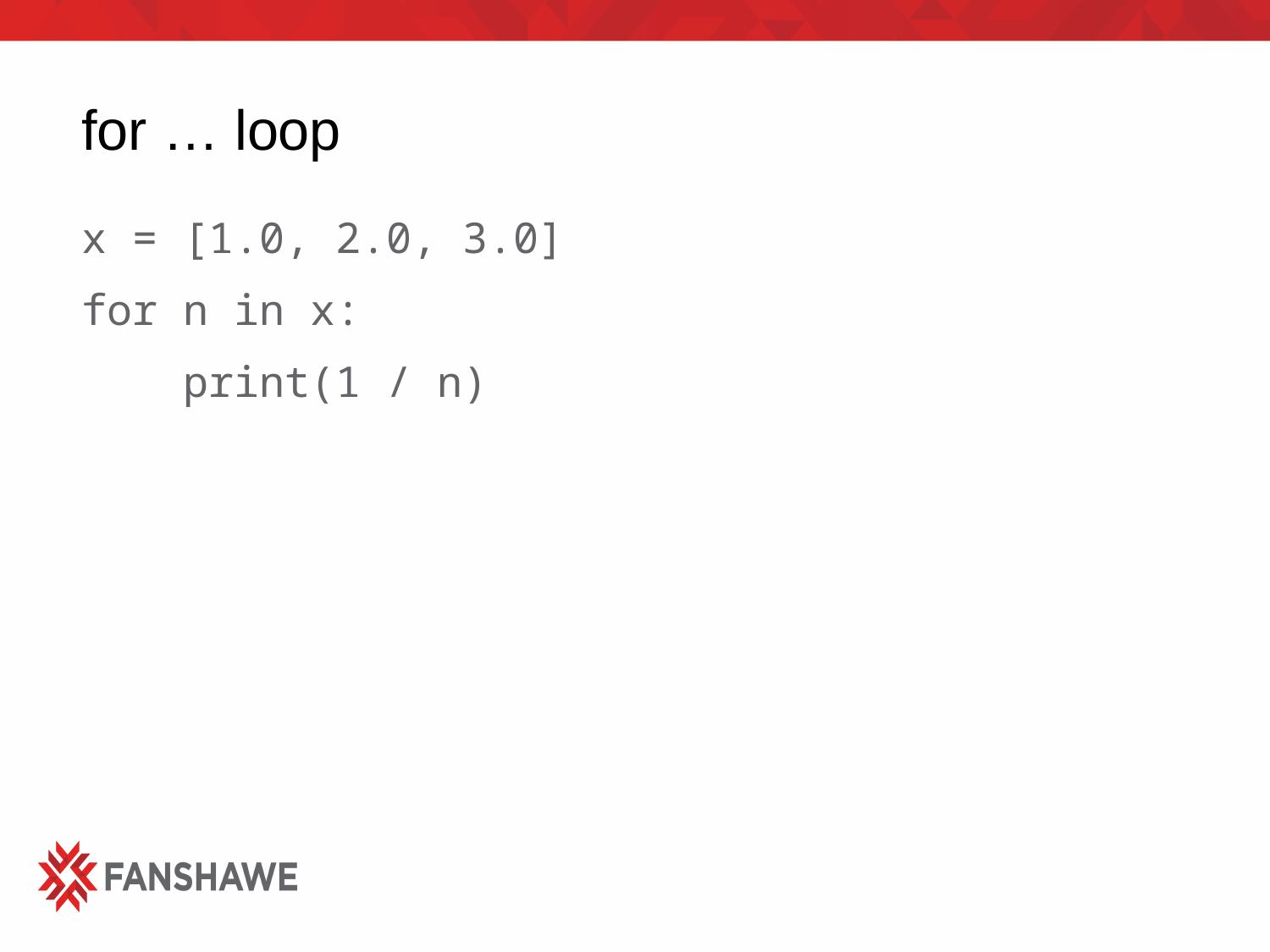

# for … loop
x = [1.0, 2.0, 3.0]
for n in x:
    print(1 / n)